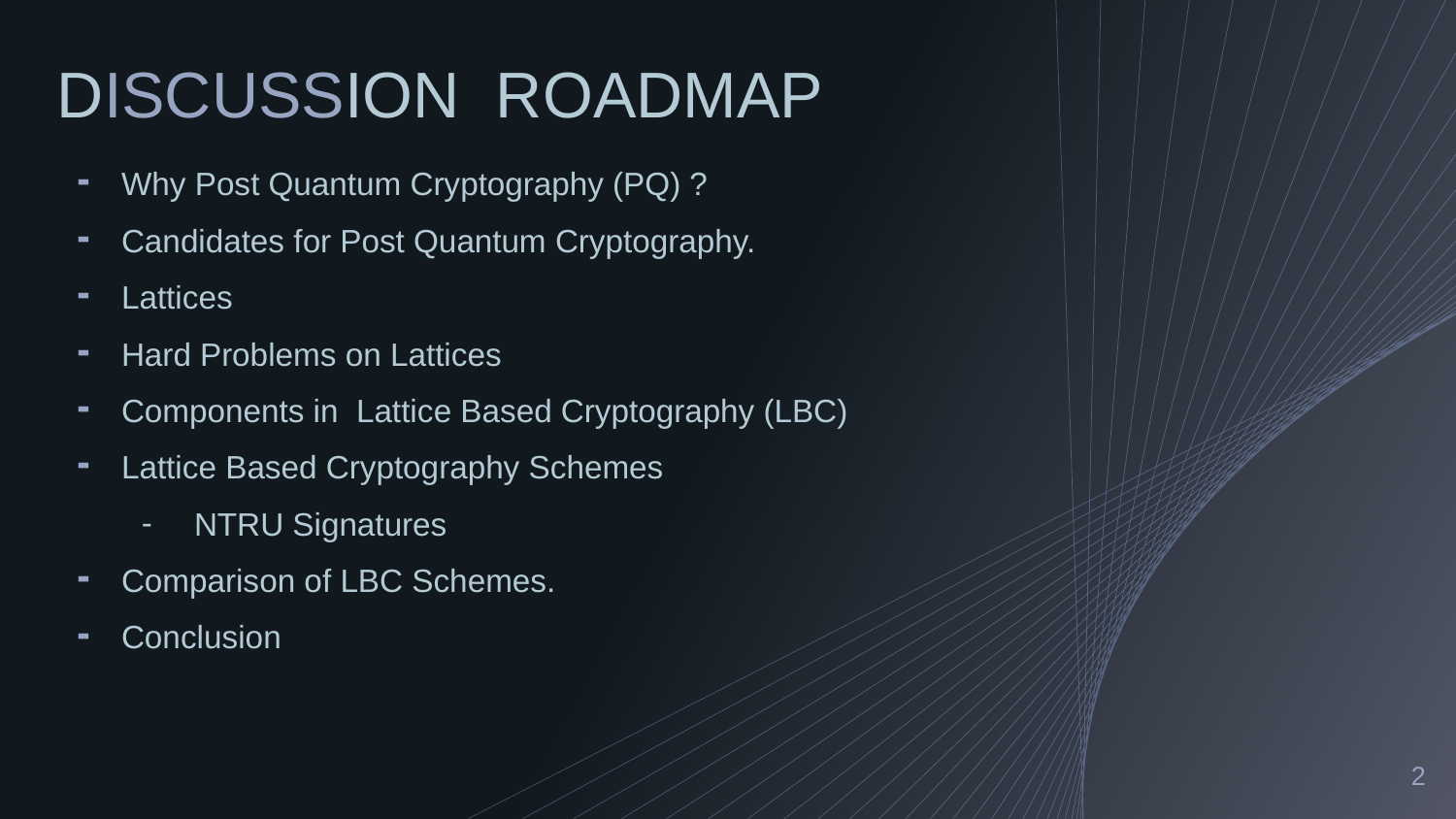

# DISCUSSION  ROADMAP
Why Post Quantum Cryptography (PQ) ?
Candidates for Post Quantum Cryptography.
Lattices
Hard Problems on Lattices
Components in  Lattice Based Cryptography (LBC)
Lattice Based Cryptography Schemes
NTRU Signatures
Comparison of LBC Schemes.
Conclusion

2